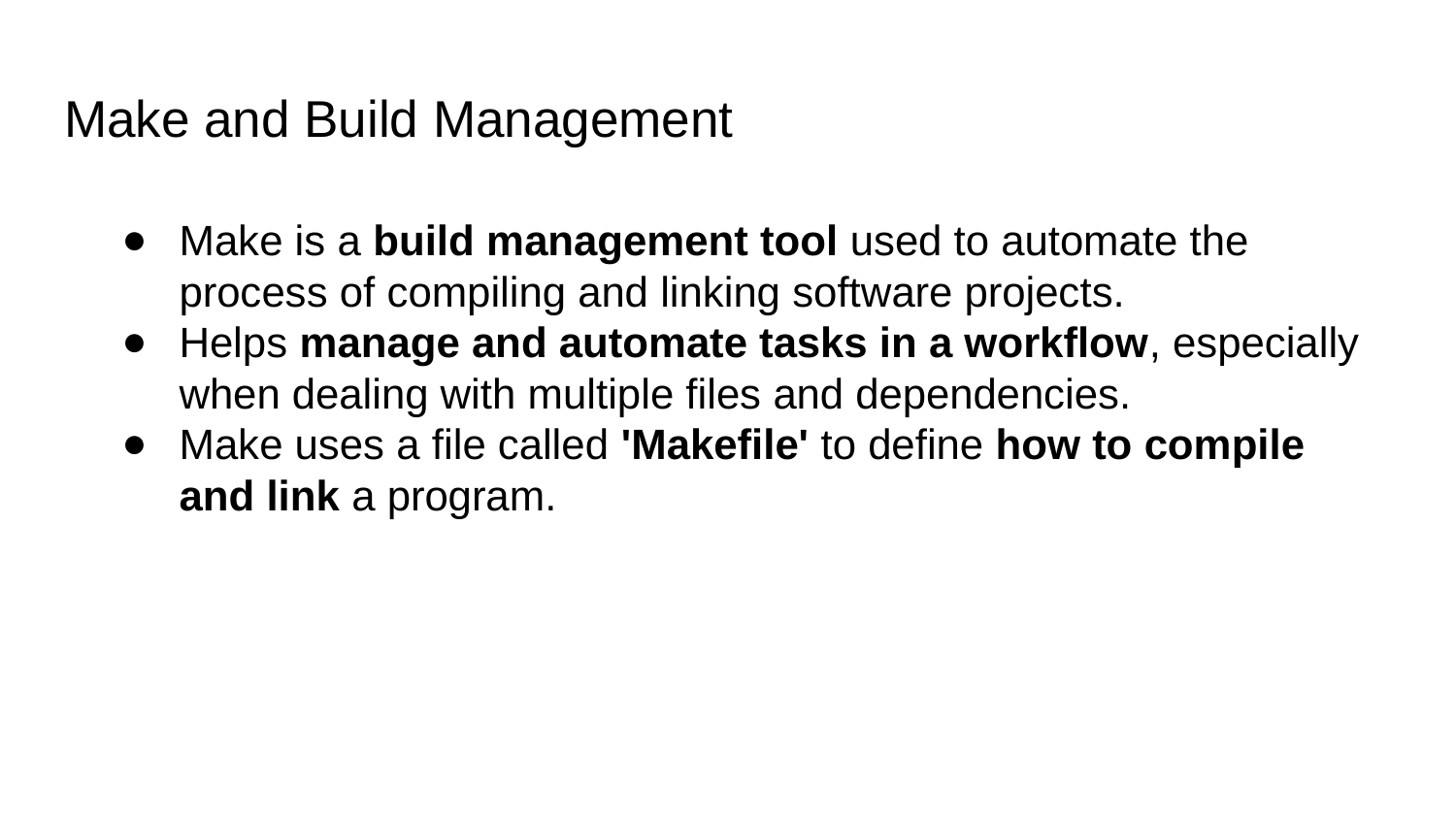

# Make and Build Management
Make is a build management tool used to automate the process of compiling and linking software projects.
Helps manage and automate tasks in a workflow, especially when dealing with multiple files and dependencies.
Make uses a file called 'Makefile' to define how to compile and link a program.